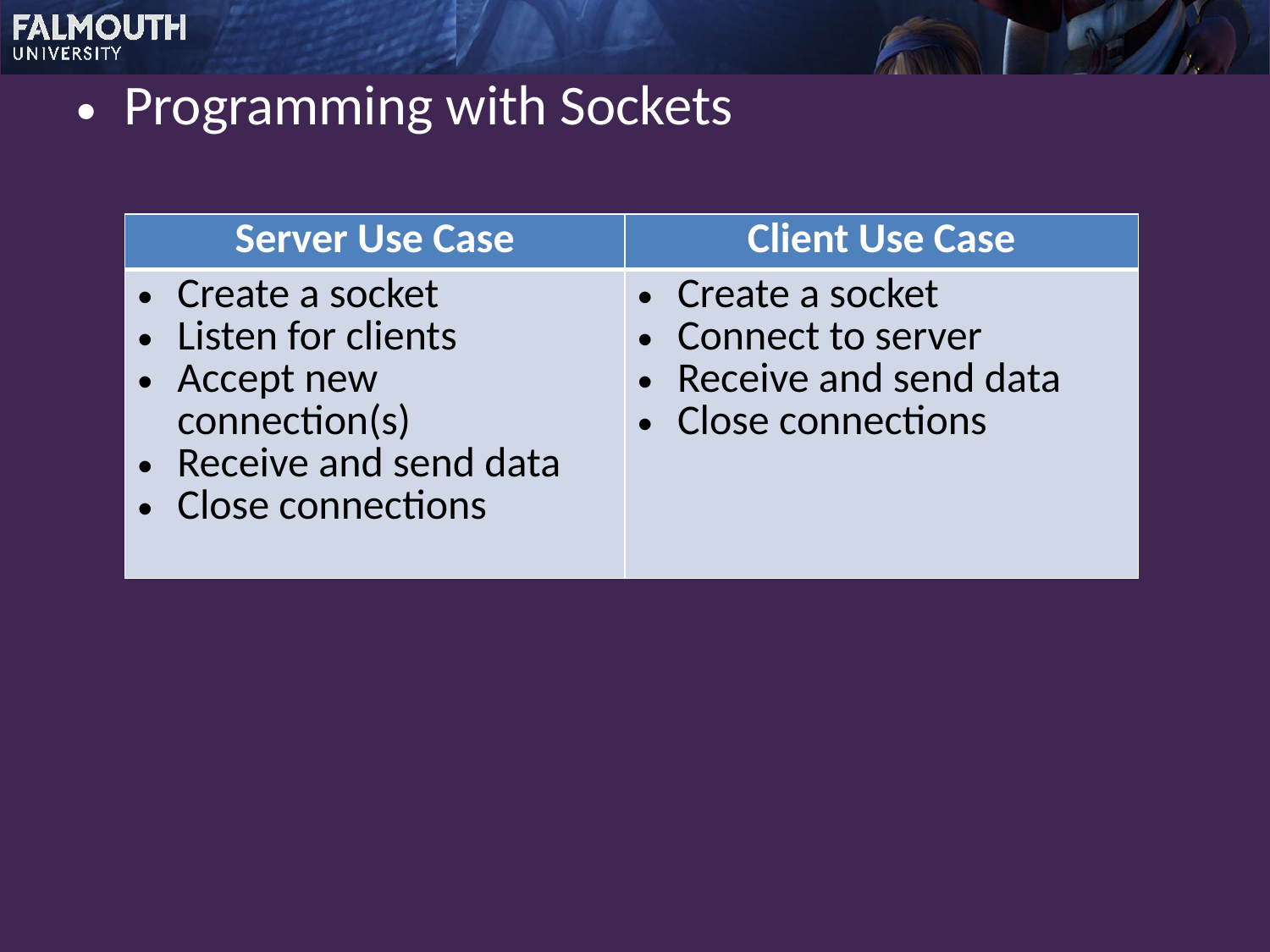

Programming with Sockets
| Server Use Case | Client Use Case |
| --- | --- |
| Create a socket Listen for clients Accept new connection(s) Receive and send data Close connections | Create a socket Connect to server Receive and send data Close connections |